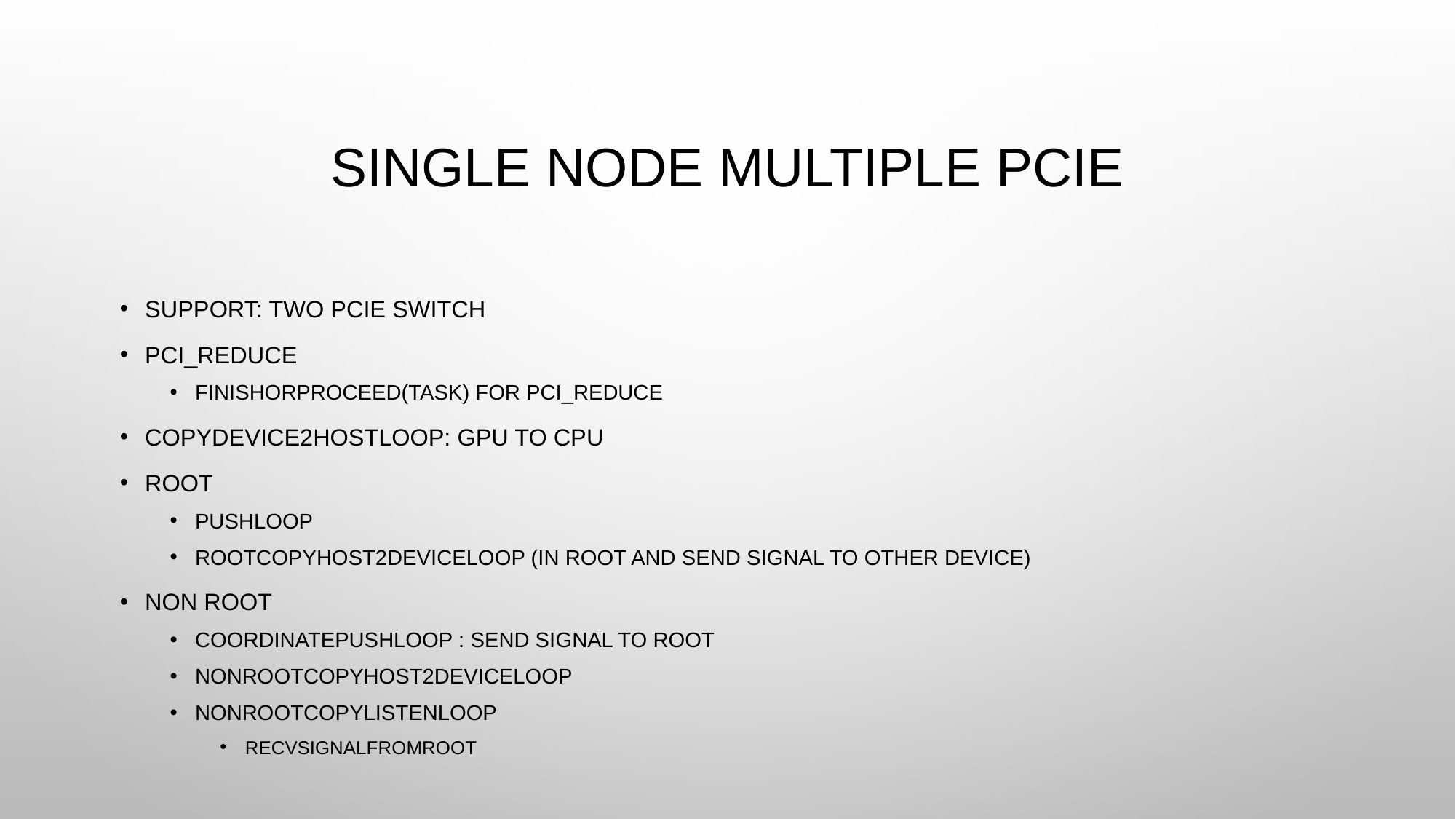

# SINGLE NODE multiple PCIE
Support: two PCIe switch
PCI_REDUCE
FinishOrProceed(task) for PCI_REDUCE
CopyDevice2HostLoop: GPU to CPU
Root
PushLoop
RootCopyHost2DeviceLoop (in root and send signal to other device)
Non ROOT
CoordinatePushLoop : send signal to root
NonRootCopyHost2DeviceLoop
NonRootCopyListenLoop
recvSignalFromRoot